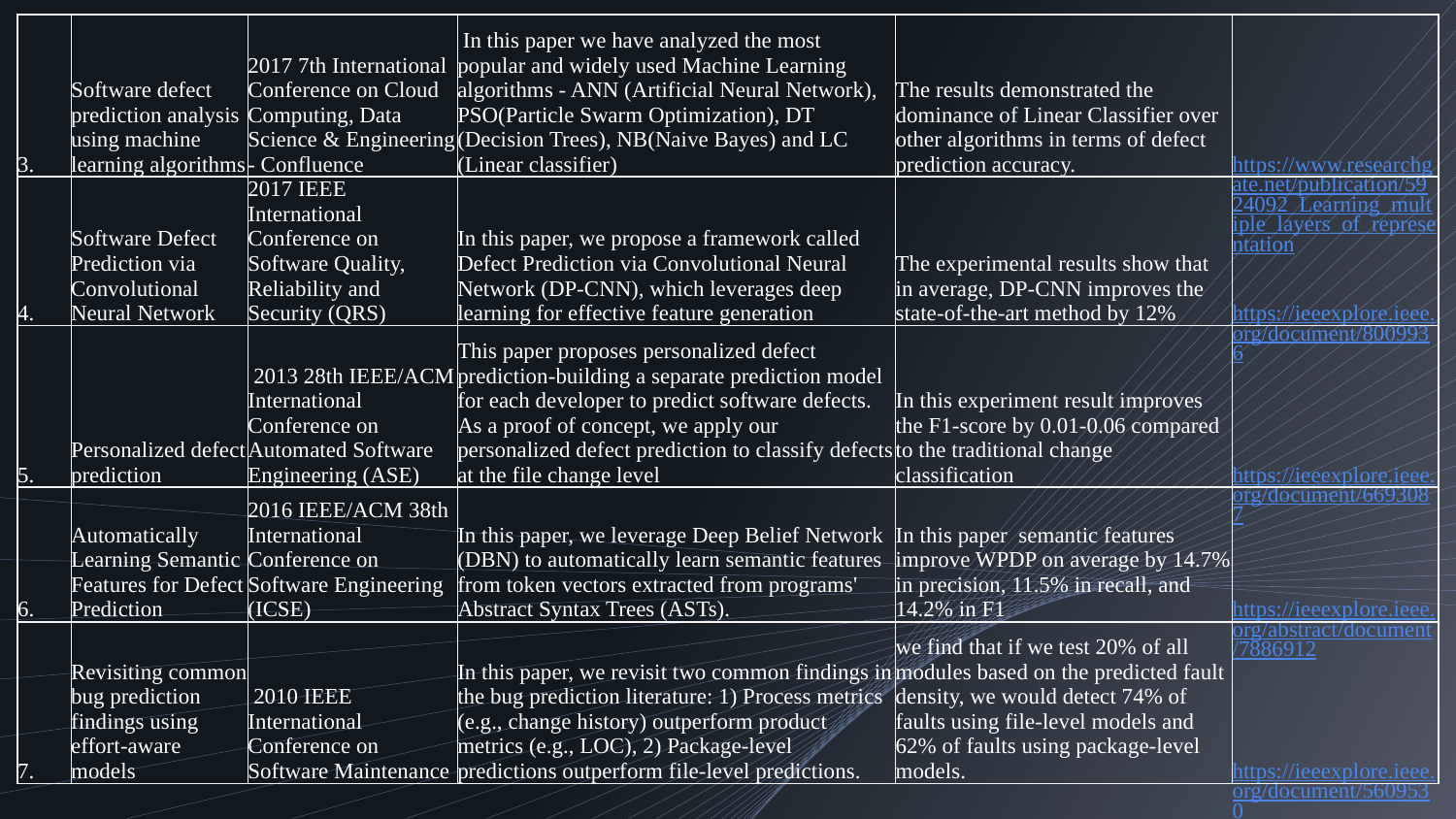

| 3. | Software defect prediction analysis using machine learning algorithms | 2017 7th International Conference on Cloud Computing, Data Science & Engineering - Confluence | In this paper we have analyzed the most popular and widely used Machine Learning algorithms - ANN (Artificial Neural Network), PSO(Particle Swarm Optimization), DT (Decision Trees), NB(Naive Bayes) and LC (Linear classifier) | The results demonstrated the dominance of Linear Classifier over other algorithms in terms of defect prediction accuracy. | https://www.researchgate.net/publication/5924092\_Learning\_multiple\_layers\_of\_representation |
| --- | --- | --- | --- | --- | --- |
| 4. | Software Defect Prediction via Convolutional Neural Network | 2017 IEEE International Conference on Software Quality, Reliability and Security (QRS) | In this paper, we propose a framework called Defect Prediction via Convolutional Neural Network (DP-CNN), which leverages deep learning for effective feature generation | The experimental results show that in average, DP-CNN improves the state-of-the-art method by 12% | https://ieeexplore.ieee.org/document/8009936 |
| 5. | Personalized defect prediction | 2013 28th IEEE/ACM International Conference on Automated Software Engineering (ASE) | This paper proposes personalized defect prediction-building a separate prediction model for each developer to predict software defects. As a proof of concept, we apply our personalized defect prediction to classify defects at the file change level | In this experiment result improves the F1-score by 0.01-0.06 compared to the traditional change classification | https://ieeexplore.ieee.org/document/6693087 |
| 6. | Automatically Learning Semantic Features for Defect Prediction | 2016 IEEE/ACM 38th International Conference on Software Engineering (ICSE) | In this paper, we leverage Deep Belief Network (DBN) to automatically learn semantic features from token vectors extracted from programs' Abstract Syntax Trees (ASTs). | In this paper semantic features improve WPDP on average by 14.7% in precision, 11.5% in recall, and 14.2% in F1 | https://ieeexplore.ieee.org/abstract/document/7886912 |
| 7. | Revisiting common bug prediction findings using effort-aware models | 2010 IEEE International Conference on Software Maintenance | In this paper, we revisit two common findings in the bug prediction literature: 1) Process metrics (e.g., change history) outperform product metrics (e.g., LOC), 2) Package-level predictions outperform file-level predictions. | we find that if we test 20% of all modules based on the predicted fault density, we would detect 74% of faults using file-level models and 62% of faults using package-level models. | https://ieeexplore.ieee.org/document/5609530 |